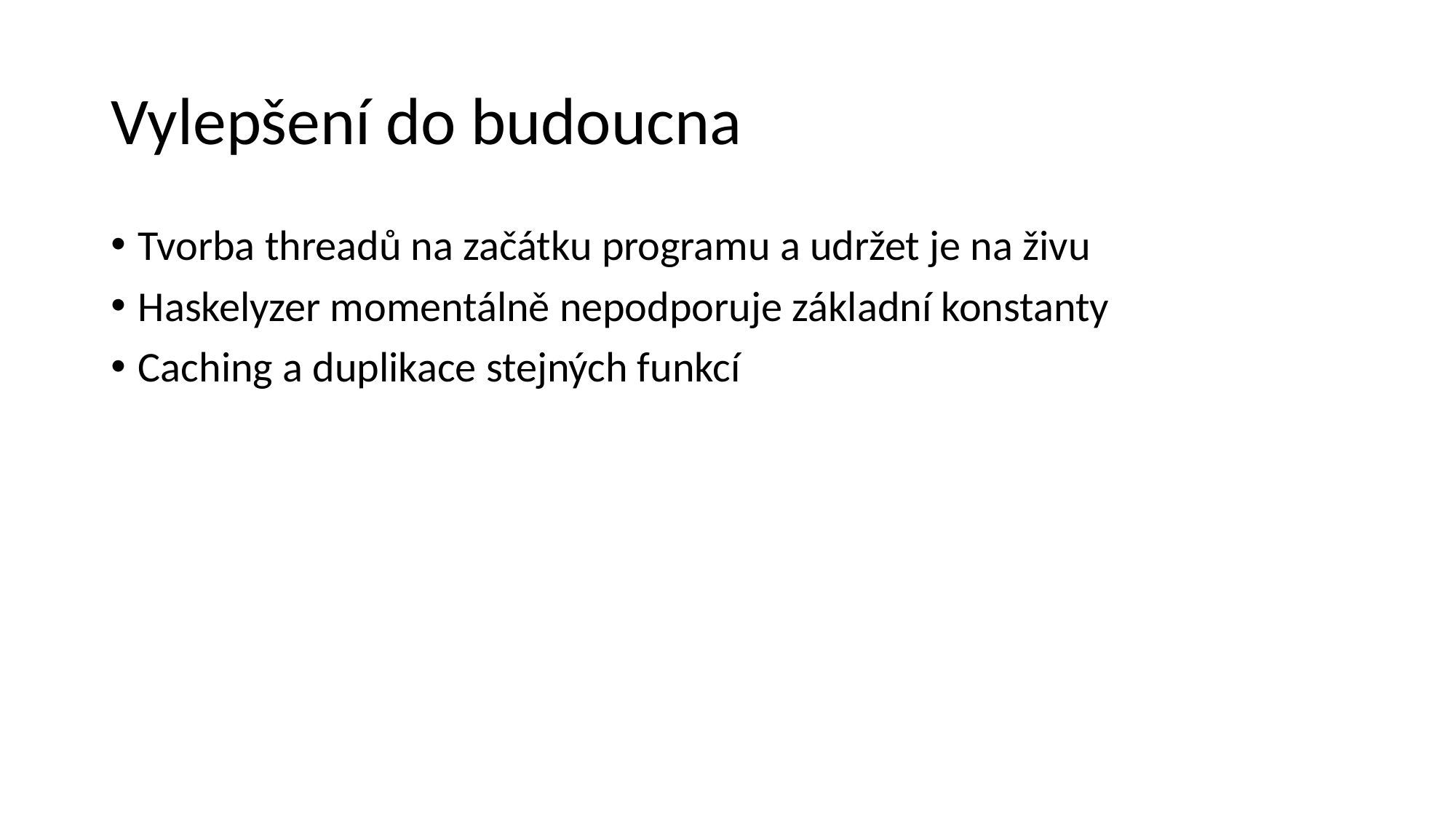

# Vylepšení do budoucna
Tvorba threadů na začátku programu a udržet je na živu
Haskelyzer momentálně nepodporuje základní konstanty
Caching a duplikace stejných funkcí